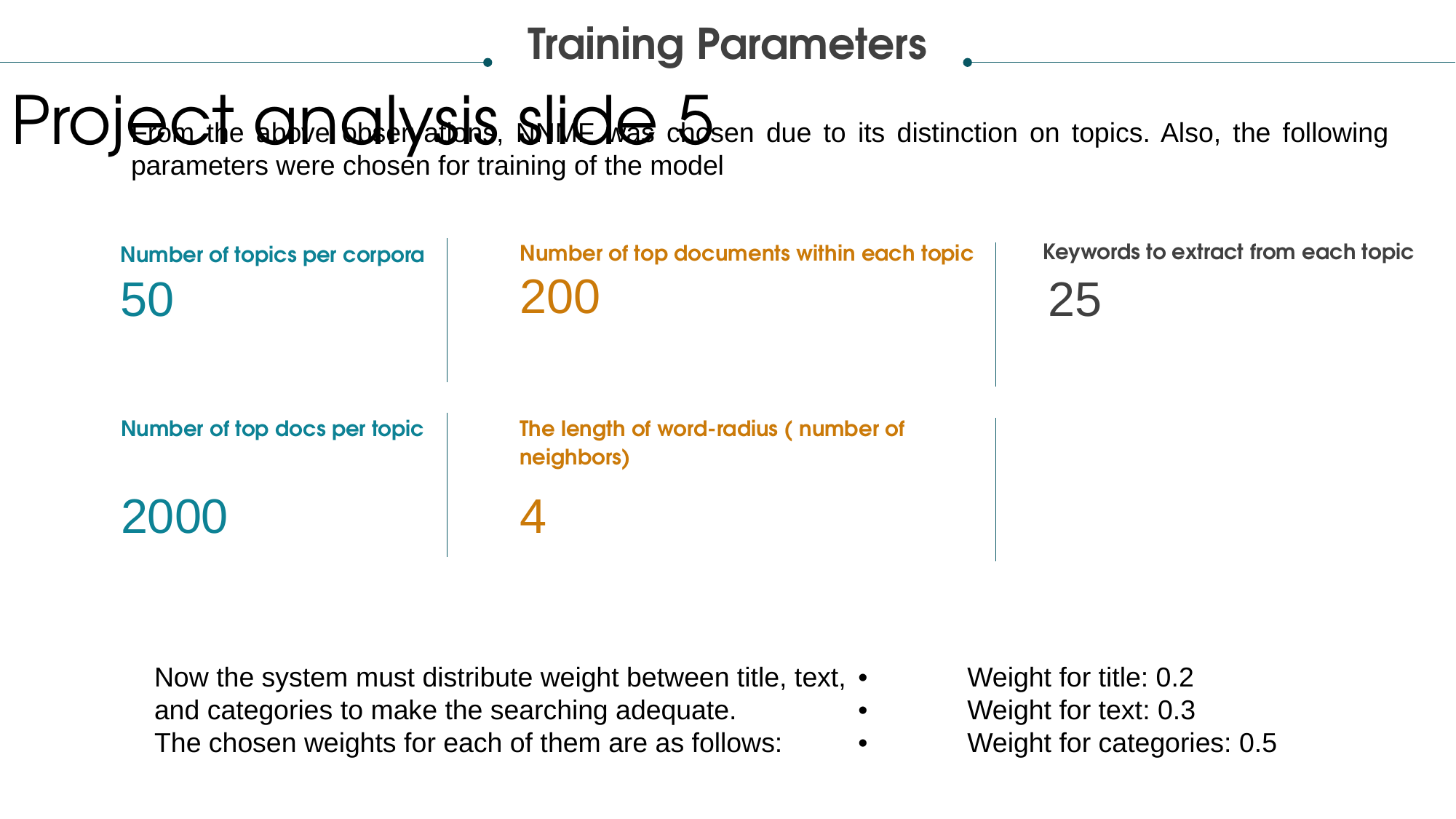

Training Parameters
Project analysis slide 5
From the above observations, NNMF was chosen due to its distinction on topics. Also, the following parameters were chosen for training of the model
Keywords to extract from each topic
Number of top documents within each topic
Number of topics per corpora
200
50
25
Number of top docs per topic
The length of word-radius ( number of neighbors)
2000
4
Now the system must distribute weight between title, text, and categories to make the searching adequate.
The chosen weights for each of them are as follows:
•	Weight for title: 0.2
•	Weight for text: 0.3
•	Weight for categories: 0.5